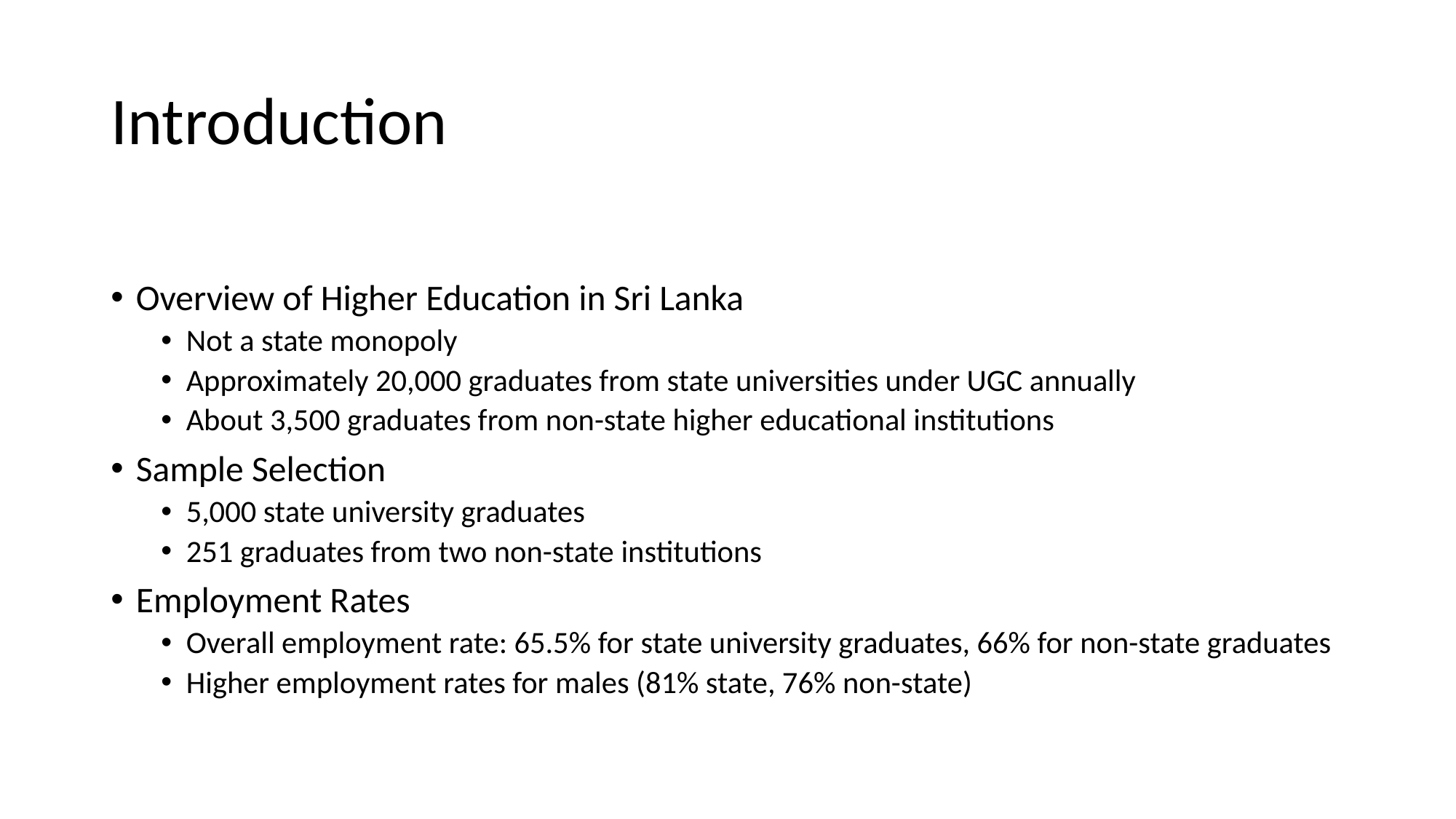

# Introduction

Overview of Higher Education in Sri Lanka
Not a state monopoly
Approximately 20,000 graduates from state universities under UGC annually
About 3,500 graduates from non-state higher educational institutions
Sample Selection
5,000 state university graduates
251 graduates from two non-state institutions
Employment Rates
Overall employment rate: 65.5% for state university graduates, 66% for non-state graduates
Higher employment rates for males (81% state, 76% non-state)